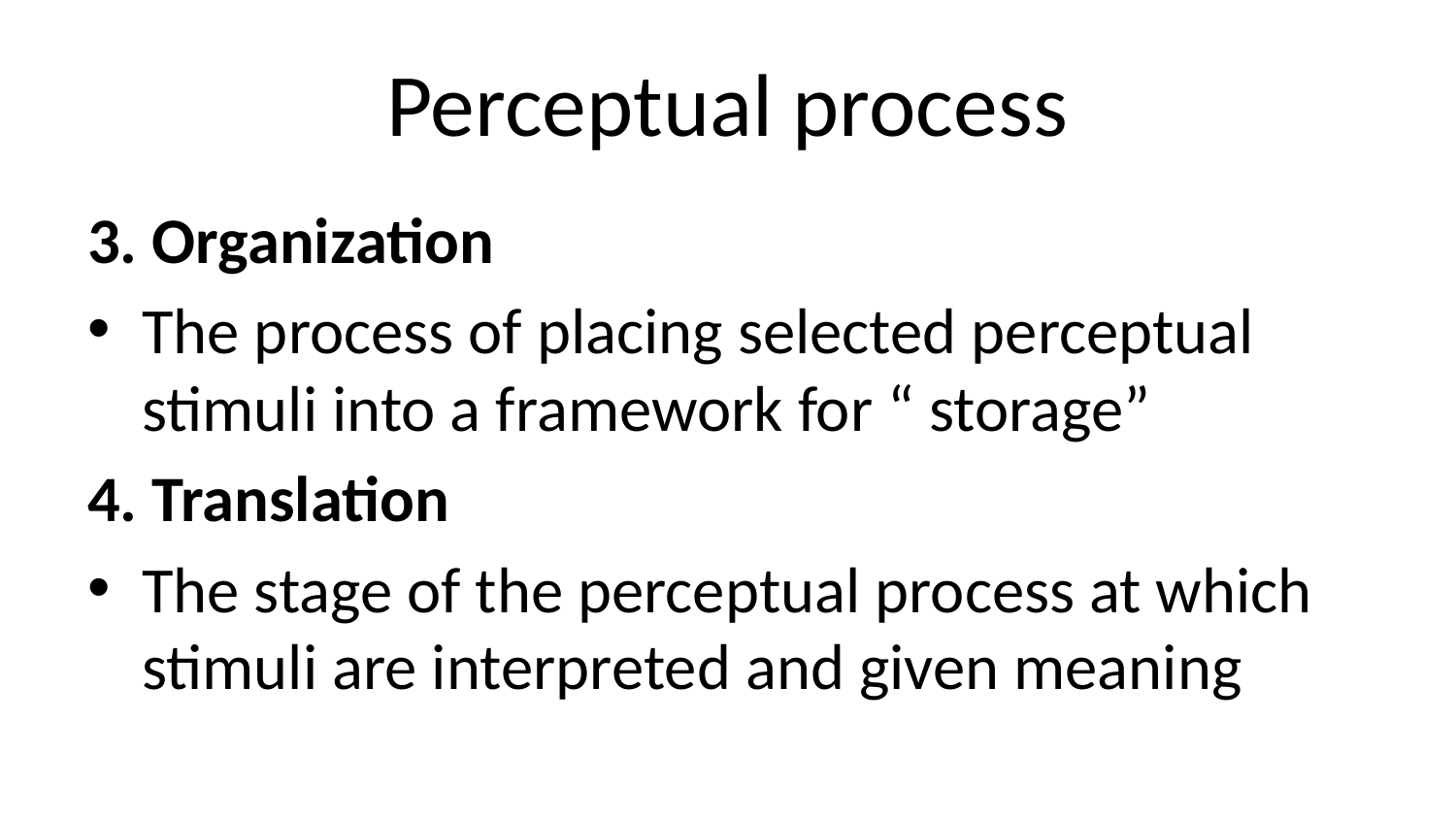

# Perceptual process
3. Organization
The process of placing selected perceptual stimuli into a framework for “ storage”
4. Translation
The stage of the perceptual process at which stimuli are interpreted and given meaning